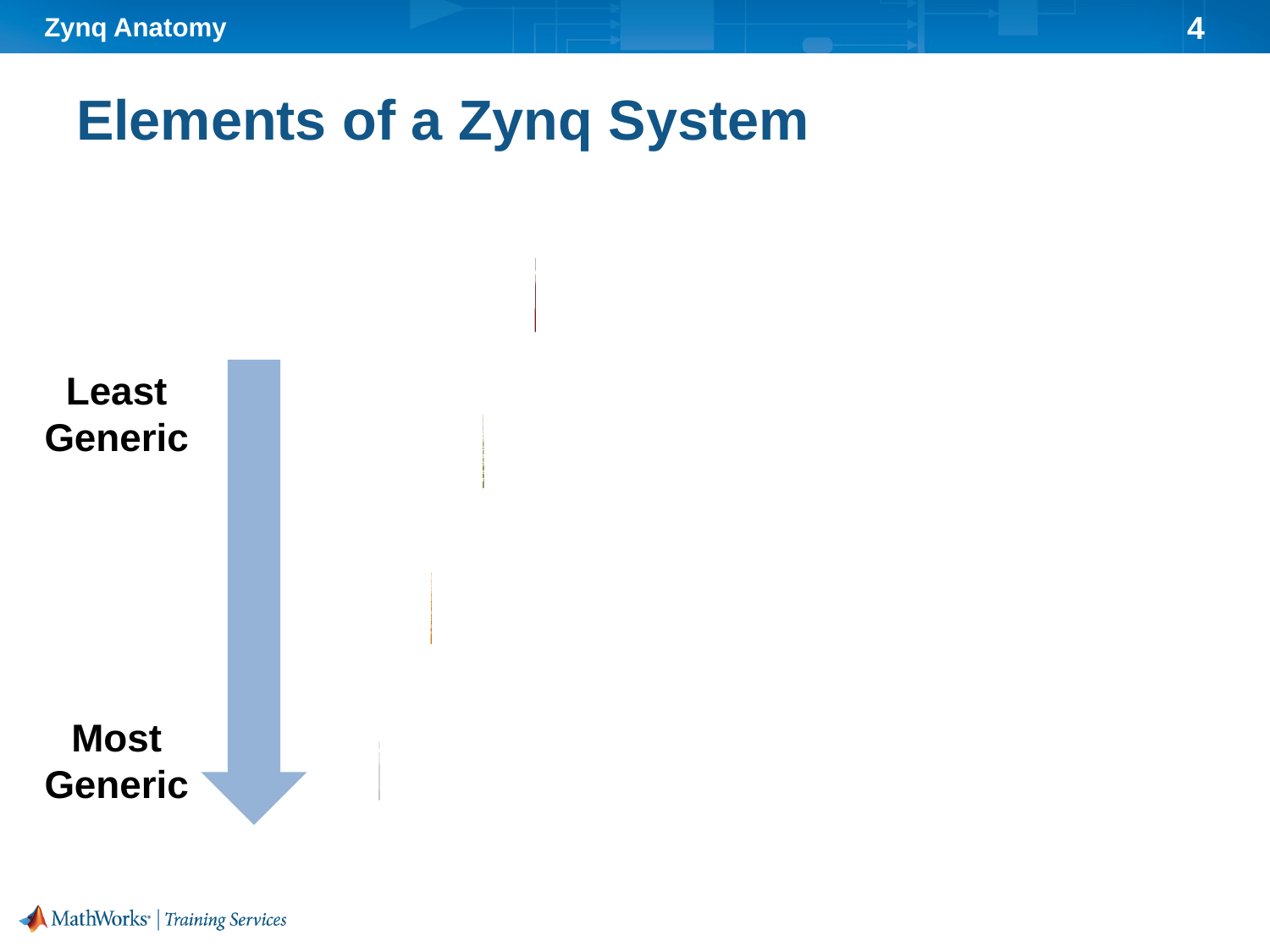

# Elements of a Zynq System
ROM
First Stage Bootloader
Second Stage Bootloader
OS
Least
Generic

Most
Generic